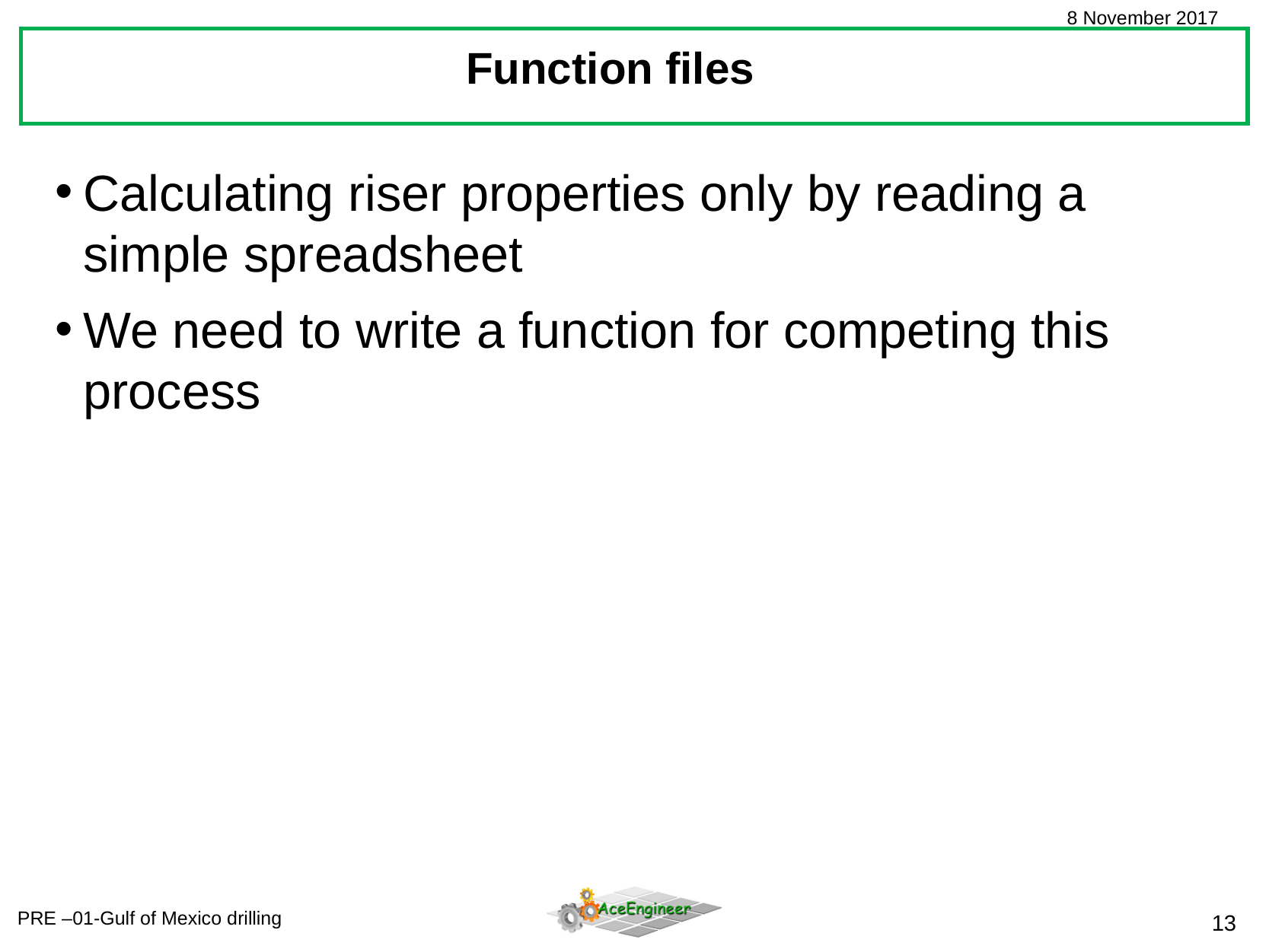

Function files
Calculating riser properties only by reading a simple spreadsheet
We need to write a function for competing this process